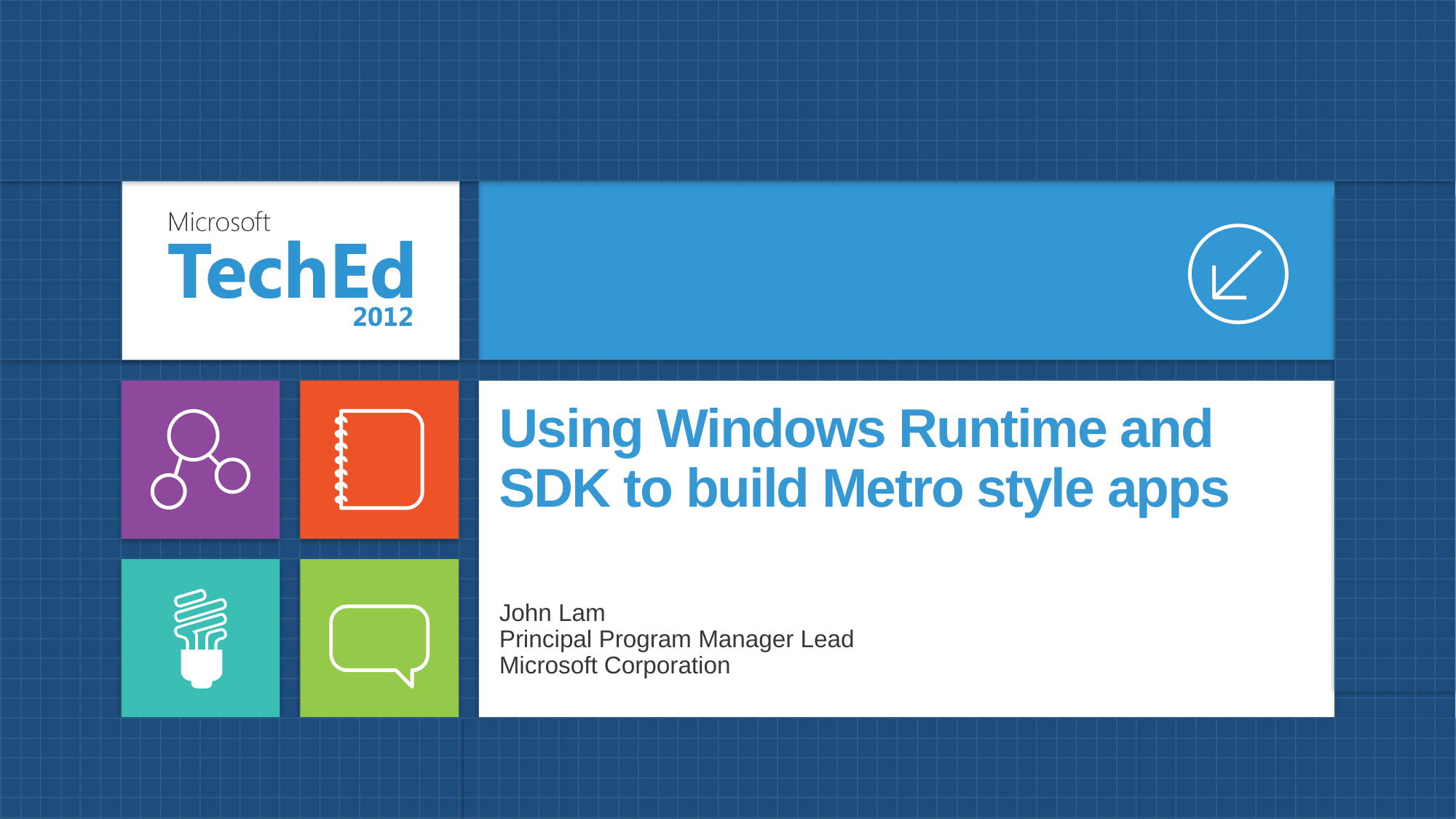

# Using Windows Runtime and SDK to build Metro style apps
John Lam
Principal Program Manager Lead
Microsoft Corporation